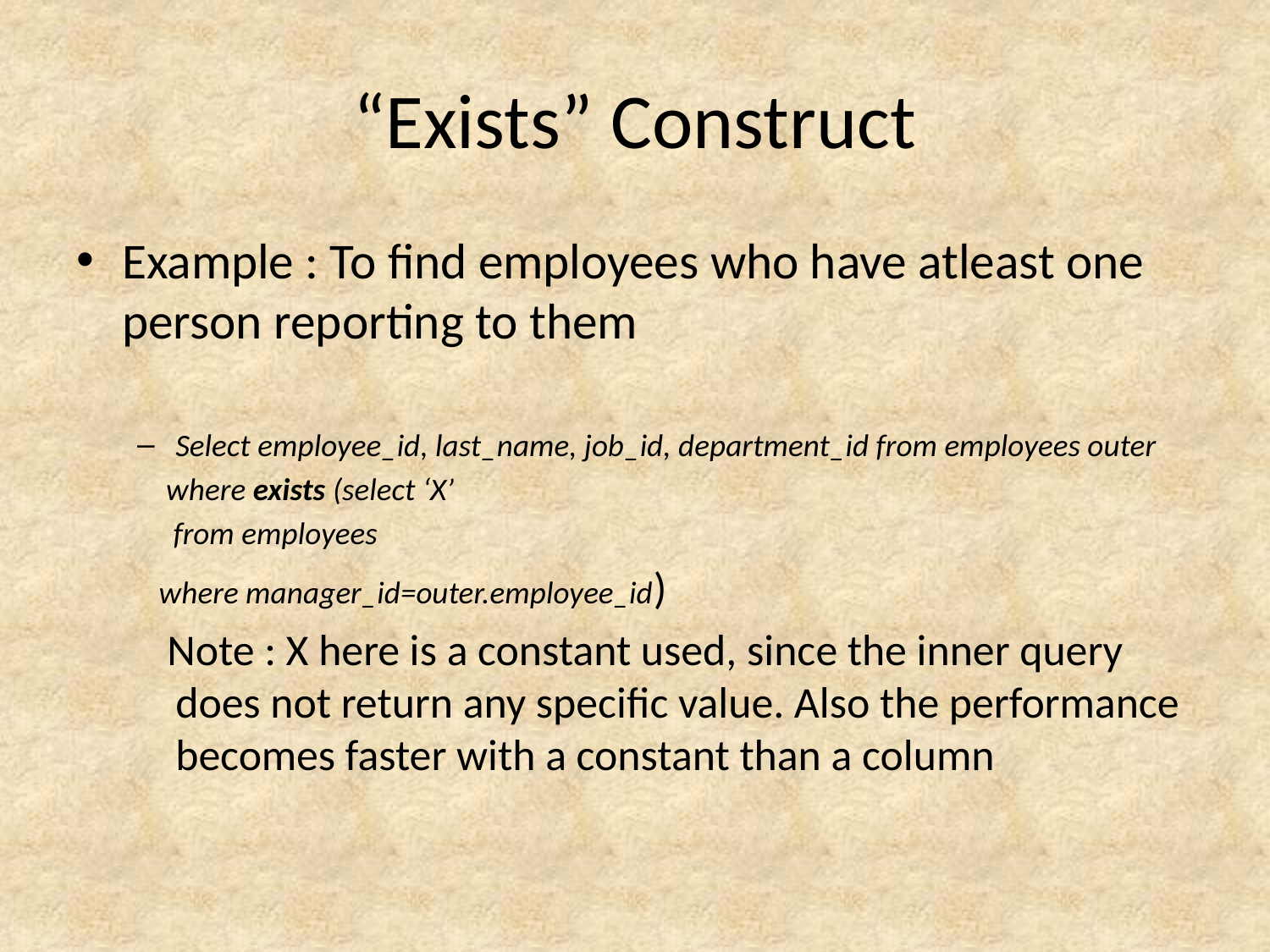

# “Exists” Construct
Example : To find employees who have atleast one person reporting to them

Select employee_id, last_name, job_id, department_id from employees outer
    where exists (select ‘X’
     from employees
   where manager_id=outer.employee_id)
   Note : X here is a constant used, since the inner query does not return any specific value. Also the performance becomes faster with a constant than a column